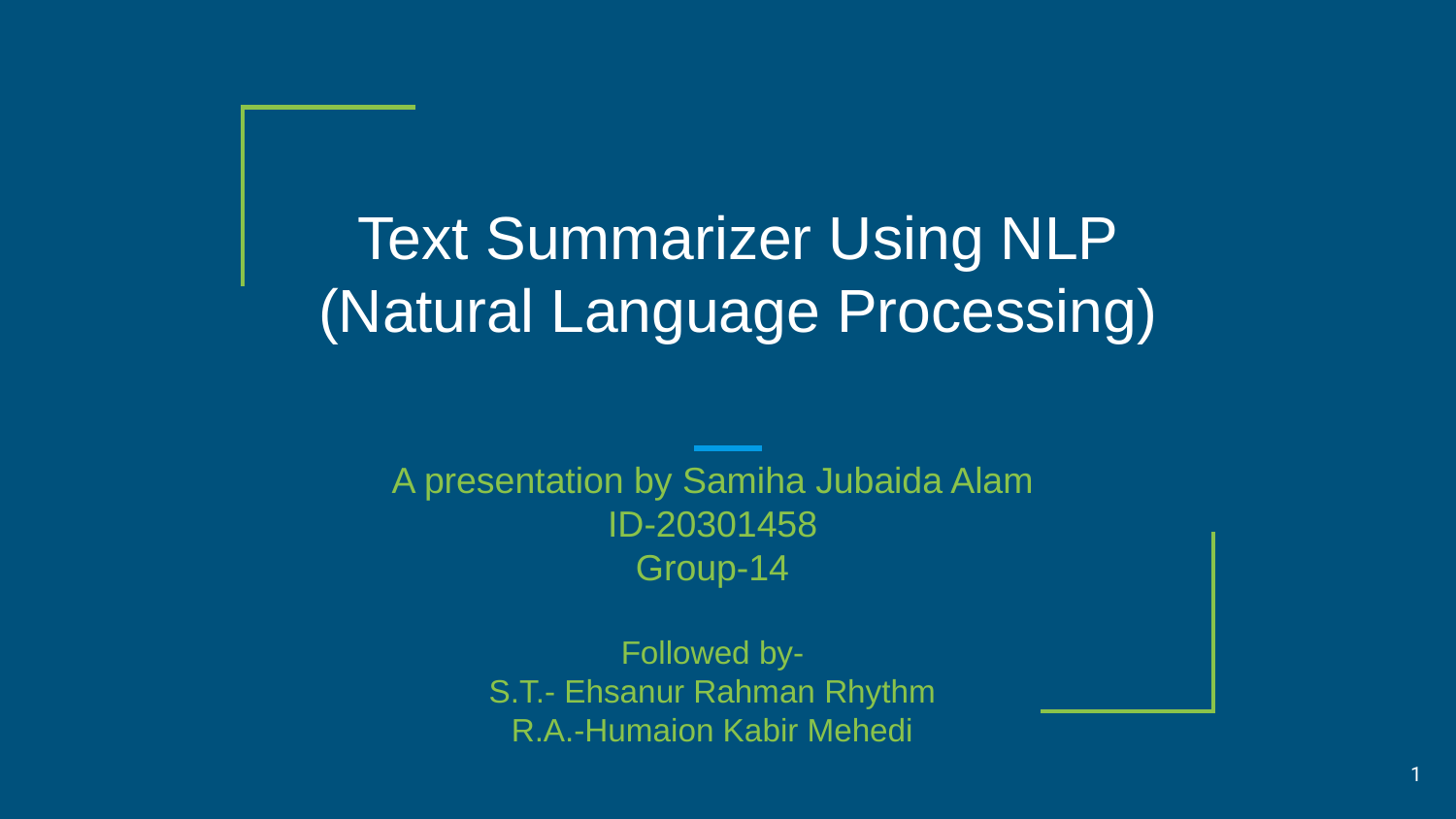

# Text Summarizer Using NLP (Natural Language Processing)
A presentation by Samiha Jubaida Alam
ID-20301458
Group-14

Followed by-
S.T.- Ehsanur Rahman Rhythm
R.A.-Humaion Kabir Mehedi
1